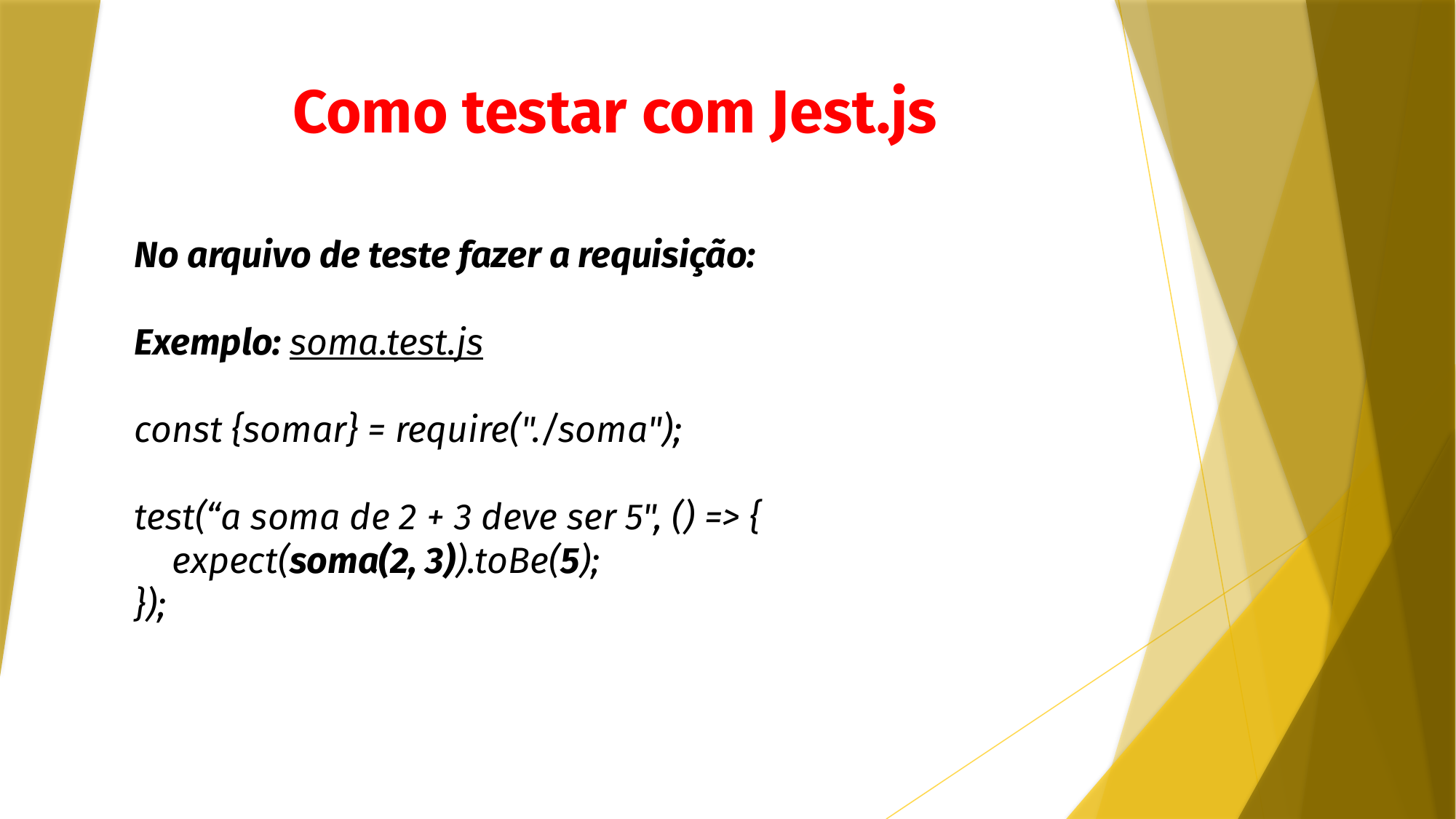

Como testar com Jest.js
No arquivo de teste fazer a requisição:

Exemplo: soma.test.js

const {somar} = require("./soma");

test(“a soma de 2 + 3 deve ser 5", () => {
    expect(soma(2, 3)).toBe(5);
});